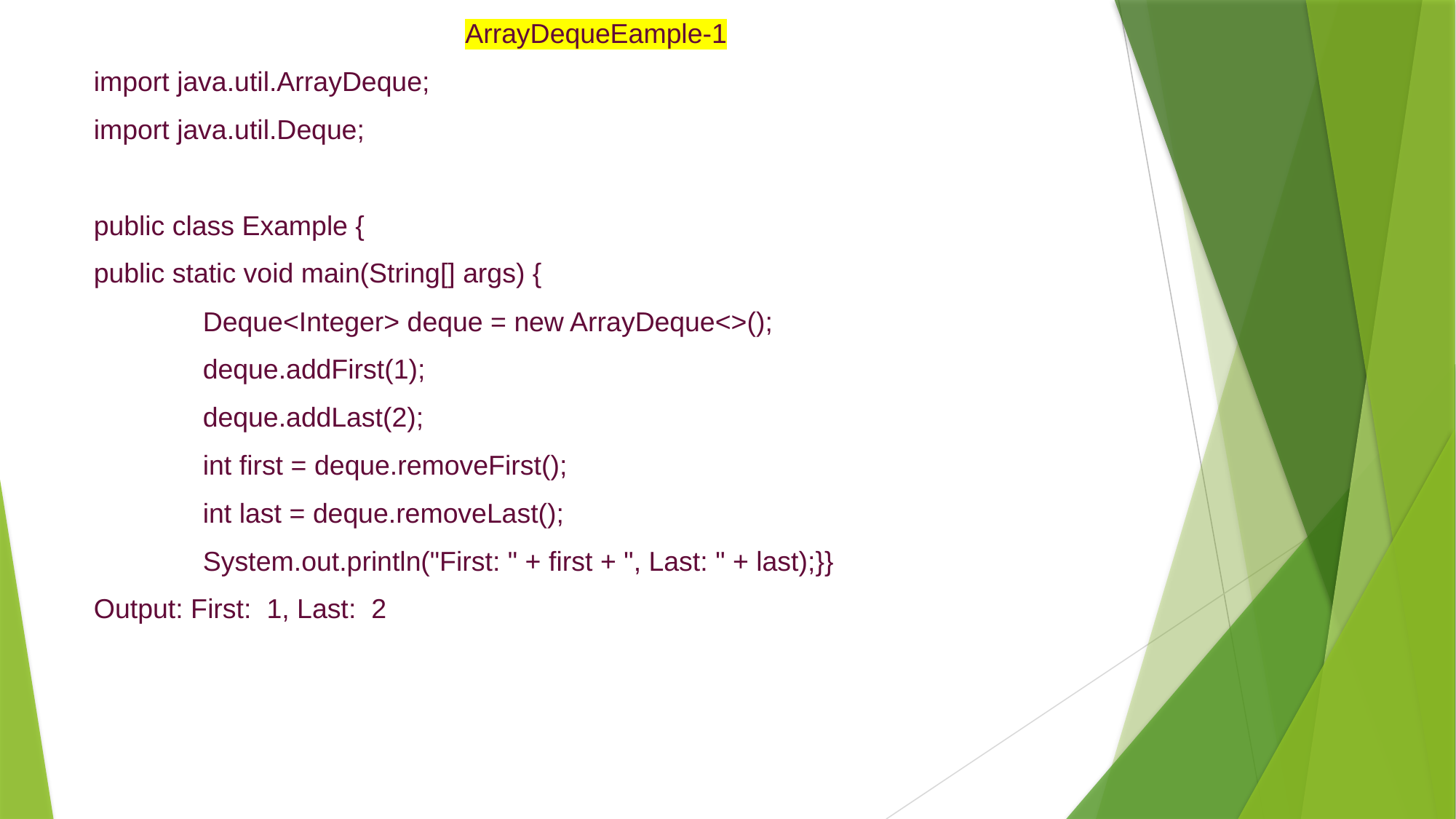

ArrayDequeEample-1
import java.util.ArrayDeque;
import java.util.Deque;

public class Example {
public static void main(String[] args) {
	Deque<Integer> deque = new ArrayDeque<>();
	deque.addFirst(1);
	deque.addLast(2);
	int first = deque.removeFirst();
	int last = deque.removeLast();
	System.out.println("First: " + first + ", Last: " + last);}}
Output: First:  1, Last:  2